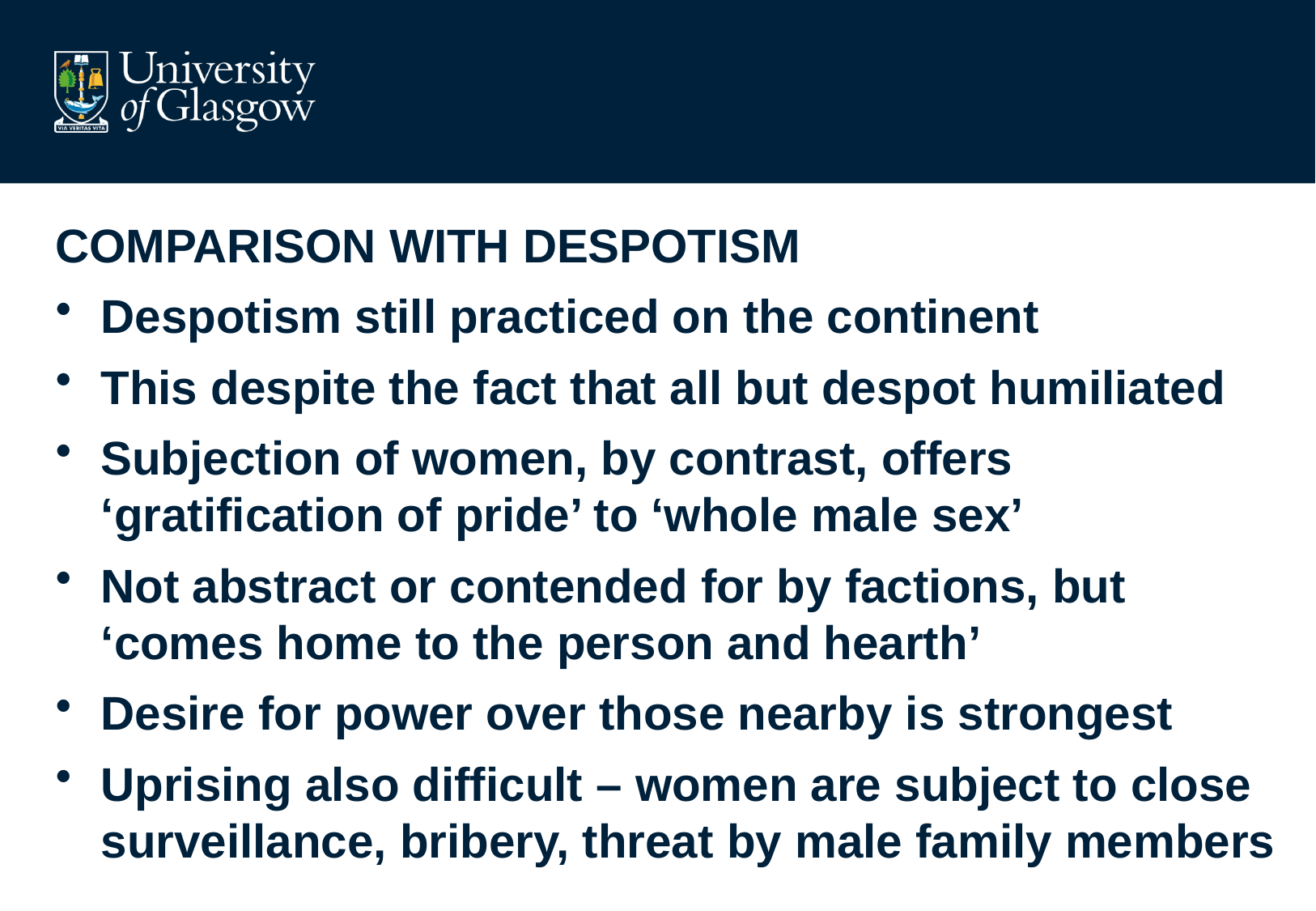

#
COMPARISON WITH DESPOTISM
Despotism still practiced on the continent
This despite the fact that all but despot humiliated
Subjection of women, by contrast, offers ‘gratification of pride’ to ‘whole male sex’
Not abstract or contended for by factions, but ‘comes home to the person and hearth’
Desire for power over those nearby is strongest
Uprising also difficult – women are subject to close surveillance, bribery, threat by male family members